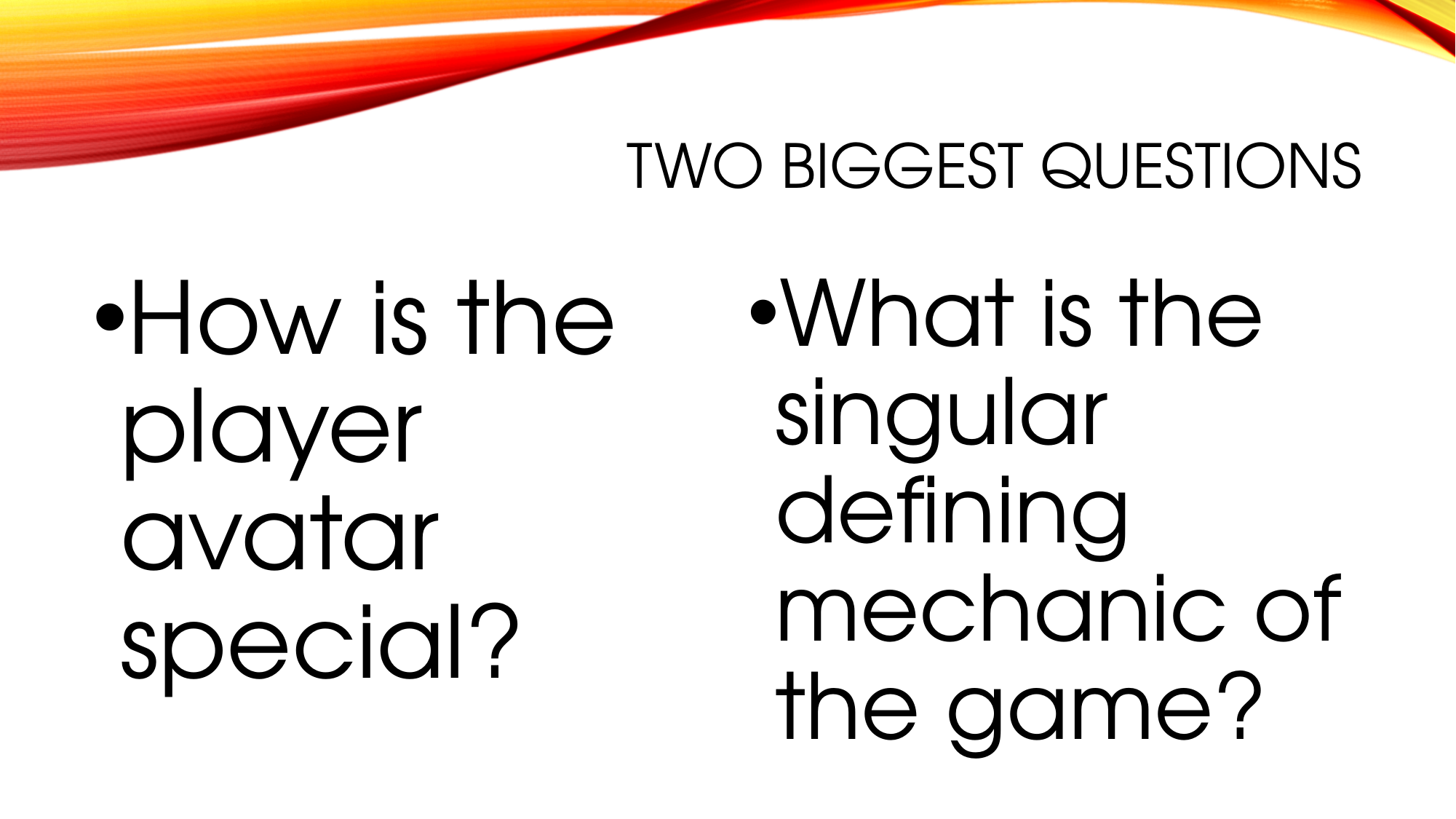

# Two Biggest Questions
How is the player avatar special?
What is the singular defining mechanic of the game?